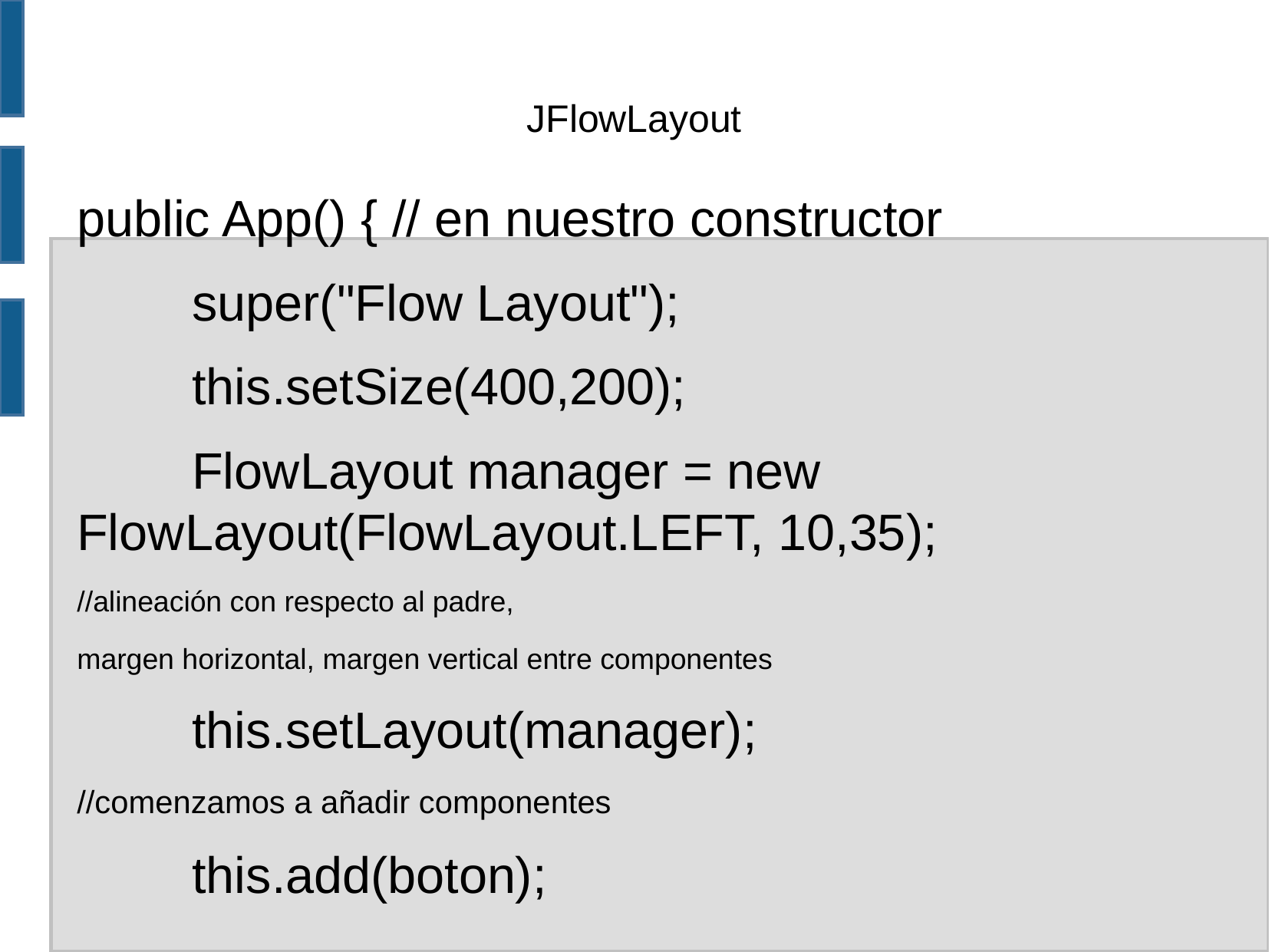

JFlowLayout
public App() { // en nuestro constructor
	super("Flow Layout");
	this.setSize(400,200);
	FlowLayout manager = new 	FlowLayout(FlowLayout.LEFT, 10,35);
//alineación con respecto al padre,
margen horizontal, margen vertical entre componentes
	this.setLayout(manager);
//comenzamos a añadir componentes
	this.add(boton);